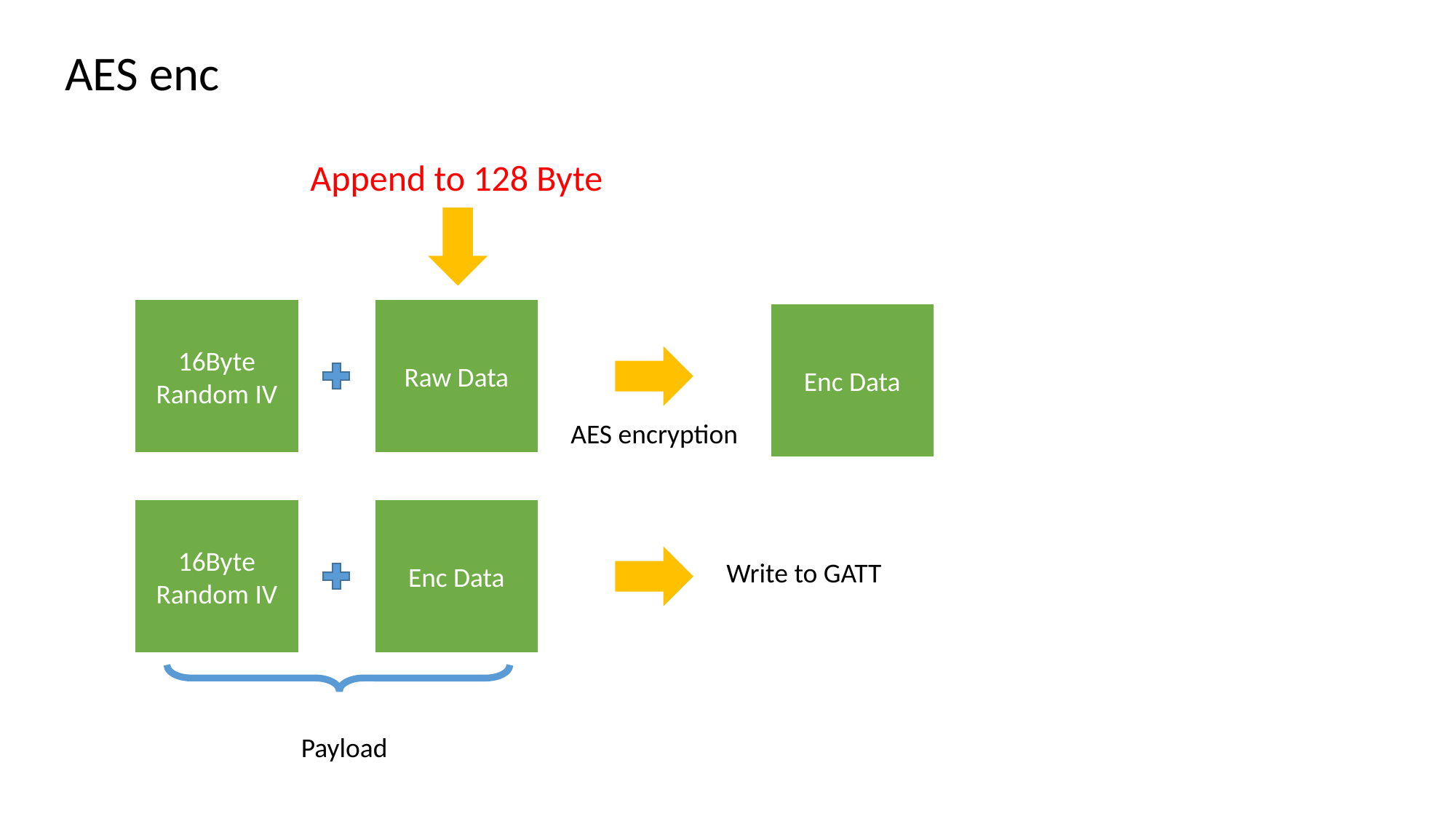

AES enc
Append to 128 Byte

16Byte Random IV
Raw Data
Enc Data

AES encryption
16Byte Random IV
Enc Data

Write to GATT

Payload